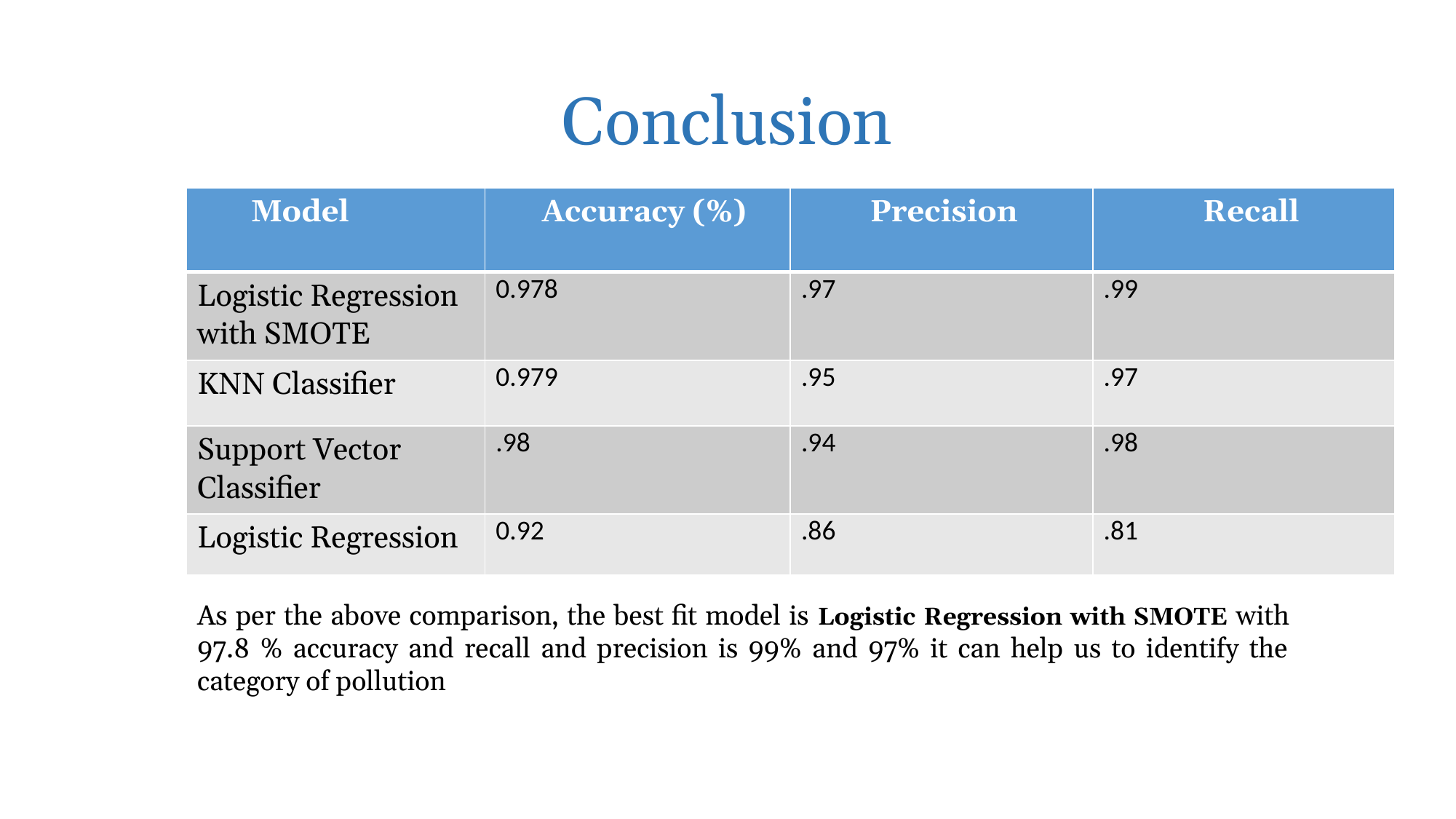

# Conclusion
| Model | Accuracy (%) | Precision | Recall |
| --- | --- | --- | --- |
| Logistic Regression with SMOTE | 0.978 | .97 | .99 |
| KNN Classifier | 0.979 | .95 | .97 |
| Support Vector Classifier | .98 | .94 | .98 |
| Logistic Regression | 0.92 | .86 | .81 |
As per the above comparison, the best fit model is Logistic Regression with SMOTE with 97.8 % accuracy and recall and precision is 99% and 97% it can help us to identify the category of pollution